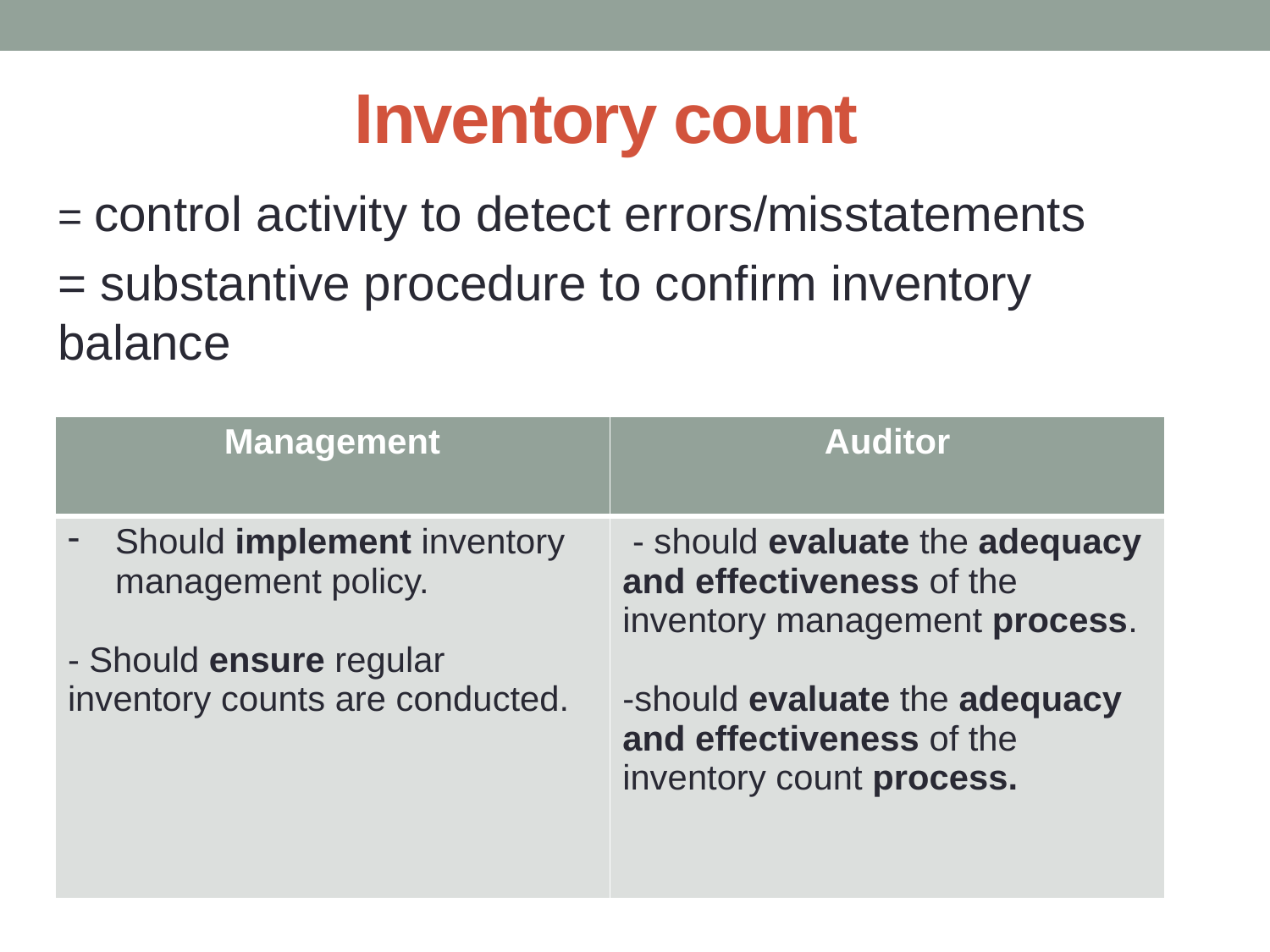

# Inventory count
= control activity to detect errors/misstatements
= substantive procedure to confirm inventory balance

| Management | Auditor |
| --- | --- |
| Should implement inventory management policy. - Should ensure regular inventory counts are conducted. | - should evaluate the adequacy and effectiveness of the inventory management process. -should evaluate the adequacy and effectiveness of the inventory count process. |